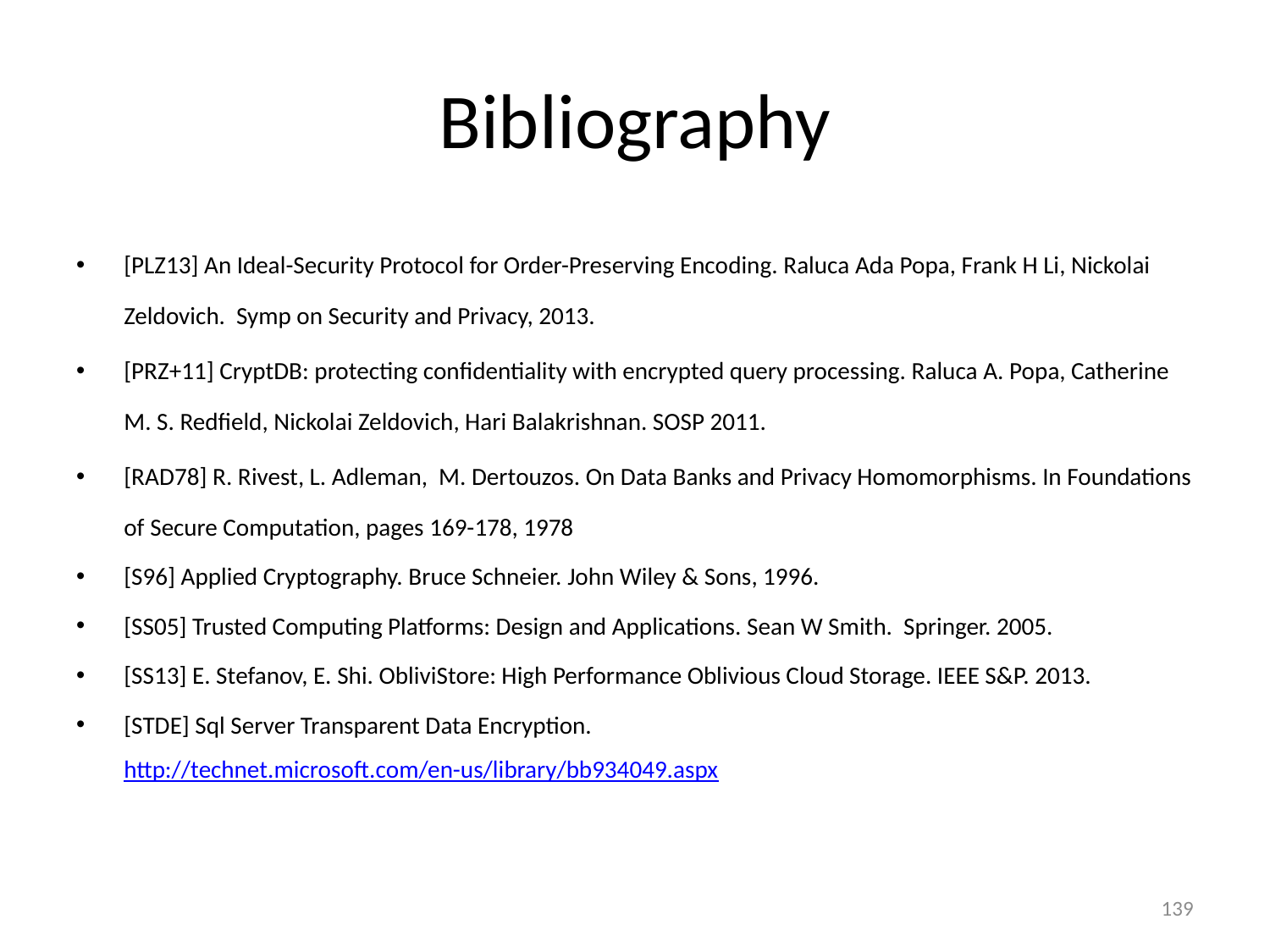

# Bibliography
[PLZ13] An Ideal-Security Protocol for Order-Preserving Encoding. Raluca Ada Popa, Frank H Li, Nickolai Zeldovich.  Symp on Security and Privacy, 2013.
[PRZ+11] CryptDB: protecting confidentiality with encrypted query processing. Raluca A. Popa, Catherine M. S. Redfield, Nickolai Zeldovich, Hari Balakrishnan. SOSP 2011.
[RAD78] R. Rivest, L. Adleman,  M. Dertouzos. On Data Banks and Privacy Homomorphisms. In Foundations of Secure Computation, pages 169-178, 1978
[S96] Applied Cryptography. Bruce Schneier. John Wiley & Sons, 1996.
[SS05] Trusted Computing Platforms: Design and Applications. Sean W Smith.  Springer. 2005.
[SS13] E. Stefanov, E. Shi. ObliviStore: High Performance Oblivious Cloud Storage. IEEE S&P. 2013.
[STDE] Sql Server Transparent Data Encryption.
http://technet.microsoft.com/en-us/library/bb934049.aspx

139